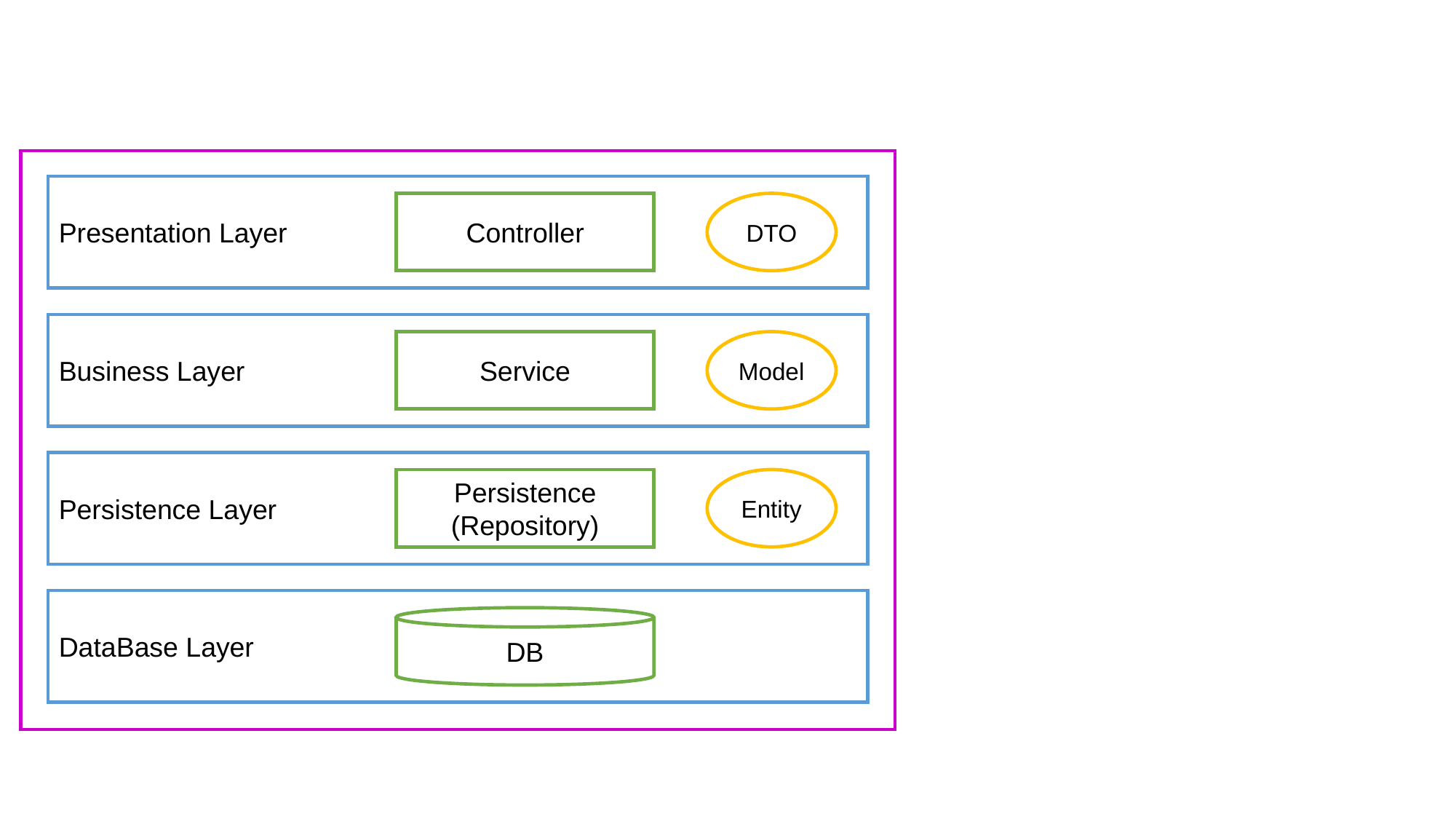

Presentation Layer
Controller
DTO
Business Layer
Service
Model
Persistence Layer
Entity
Persistence
(Repository)
DataBase Layer
DB